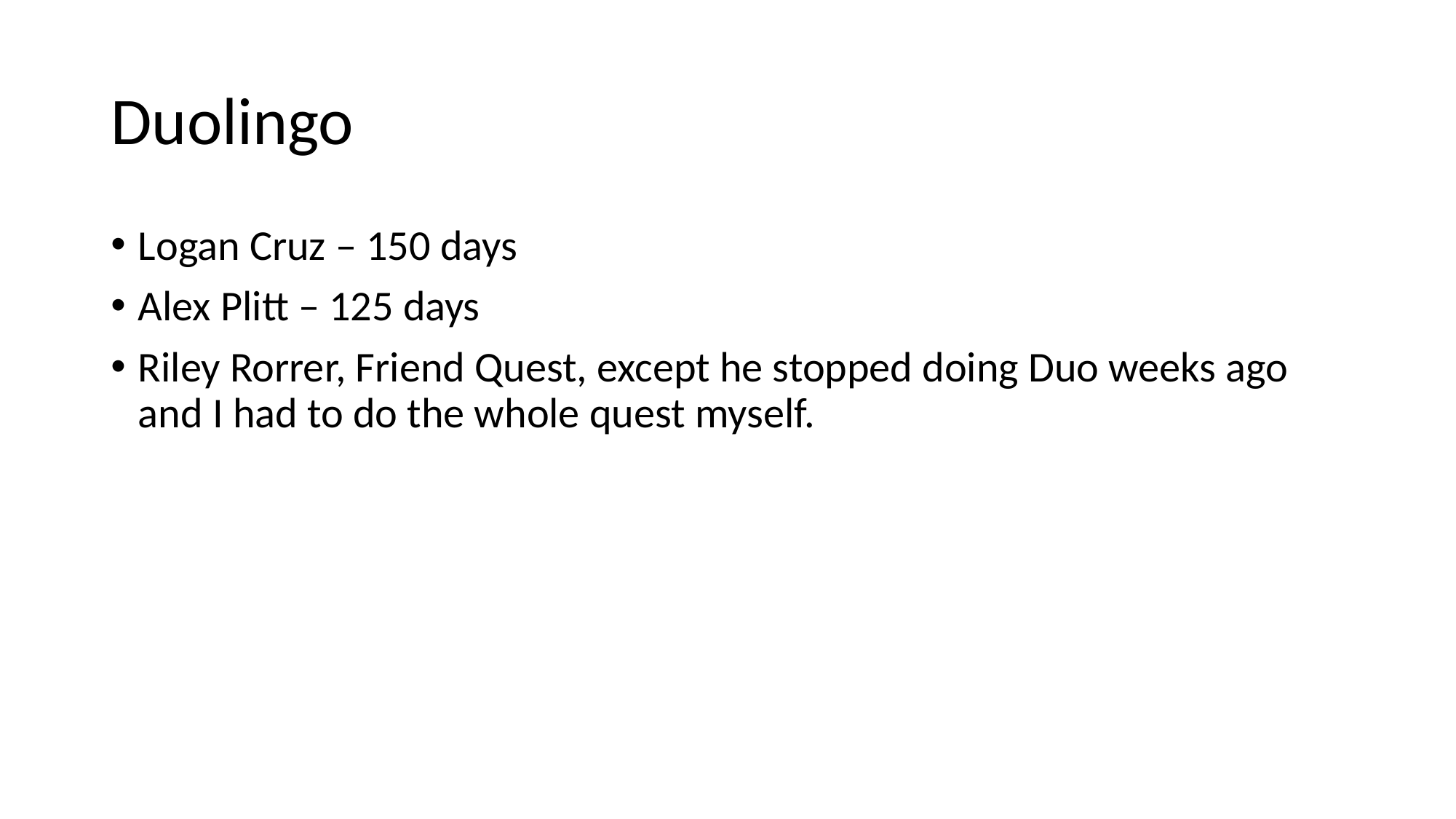

# Duolingo
Logan Cruz – 150 days
Alex Plitt – 125 days
Riley Rorrer, Friend Quest, except he stopped doing Duo weeks ago and I had to do the whole quest myself.